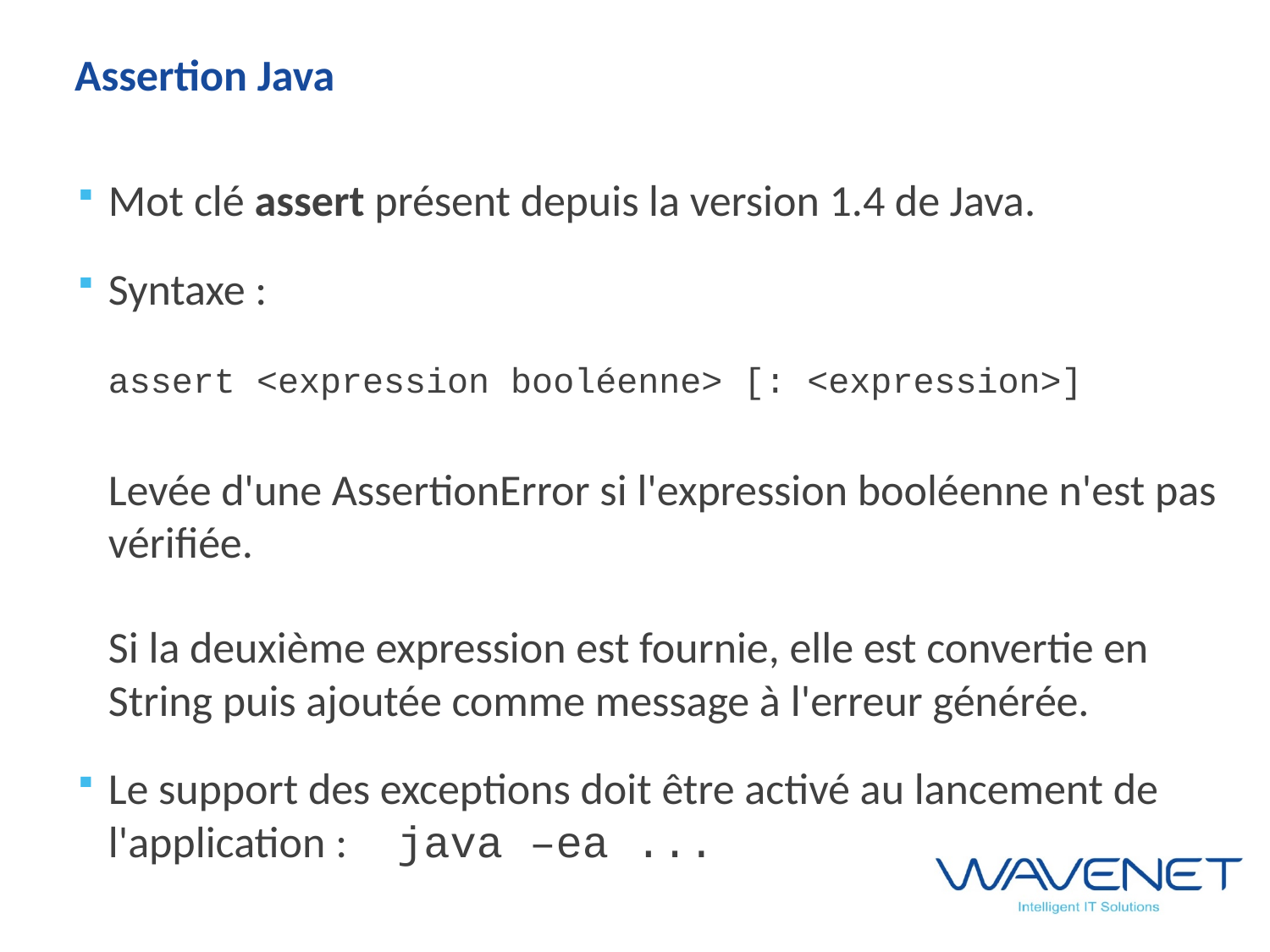

# Assertion Java
Mot clé assert présent depuis la version 1.4 de Java.
Syntaxe :
	assert <expression booléenne> [: <expression>]

	Levée d'une AssertionError si l'expression booléenne n'est pas vérifiée.
Si la deuxième expression est fournie, elle est convertie en String puis ajoutée comme message à l'erreur générée.
Le support des exceptions doit être activé au lancement de l'application :     java –ea ...